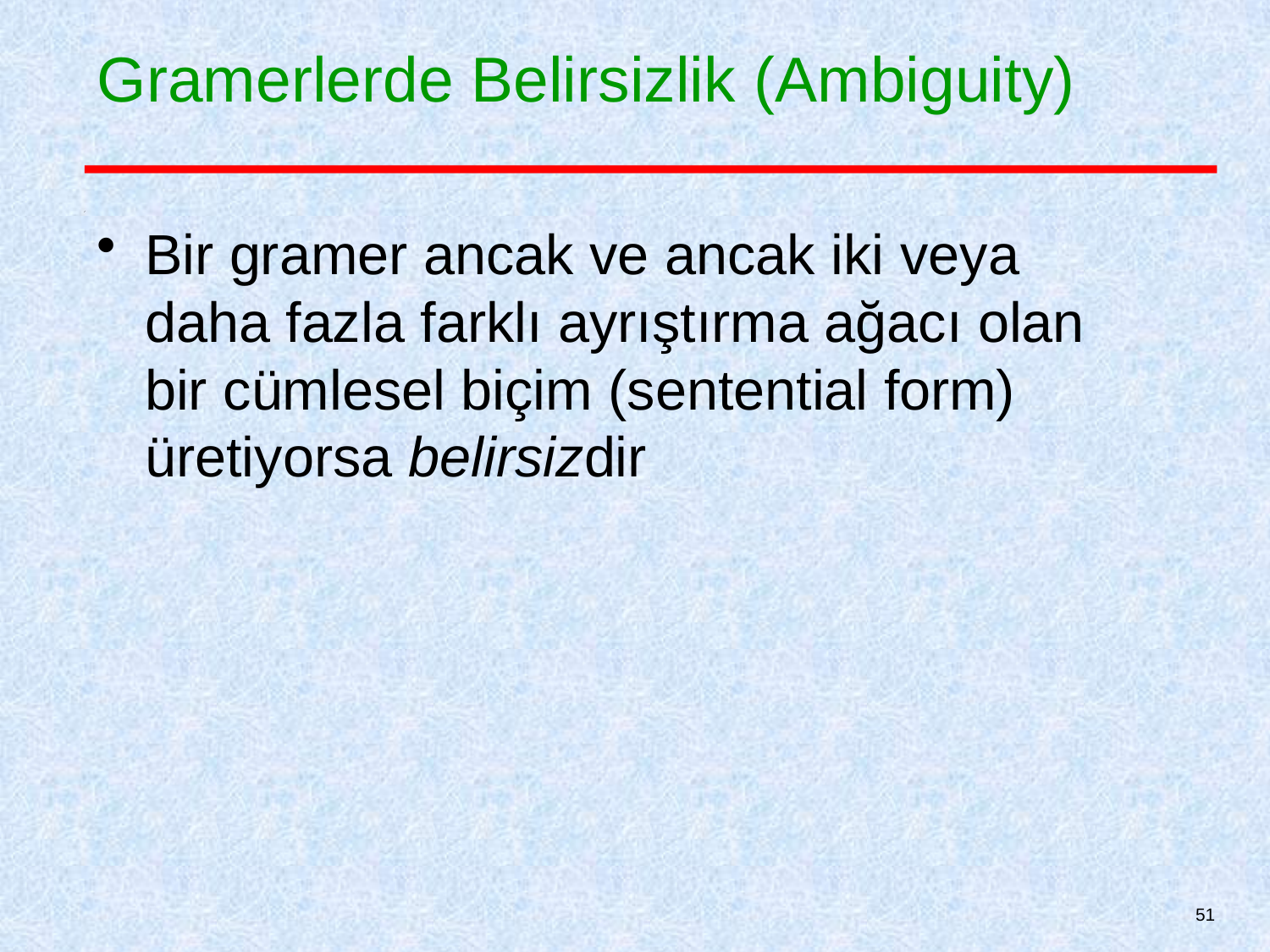

# Gramerlerde Belirsizlik (Ambiguity)
Bir gramer ancak ve ancak iki veya daha fazla farklı ayrıştırma ağacı olan bir cümlesel biçim (sentential form) üretiyorsa belirsizdir
51